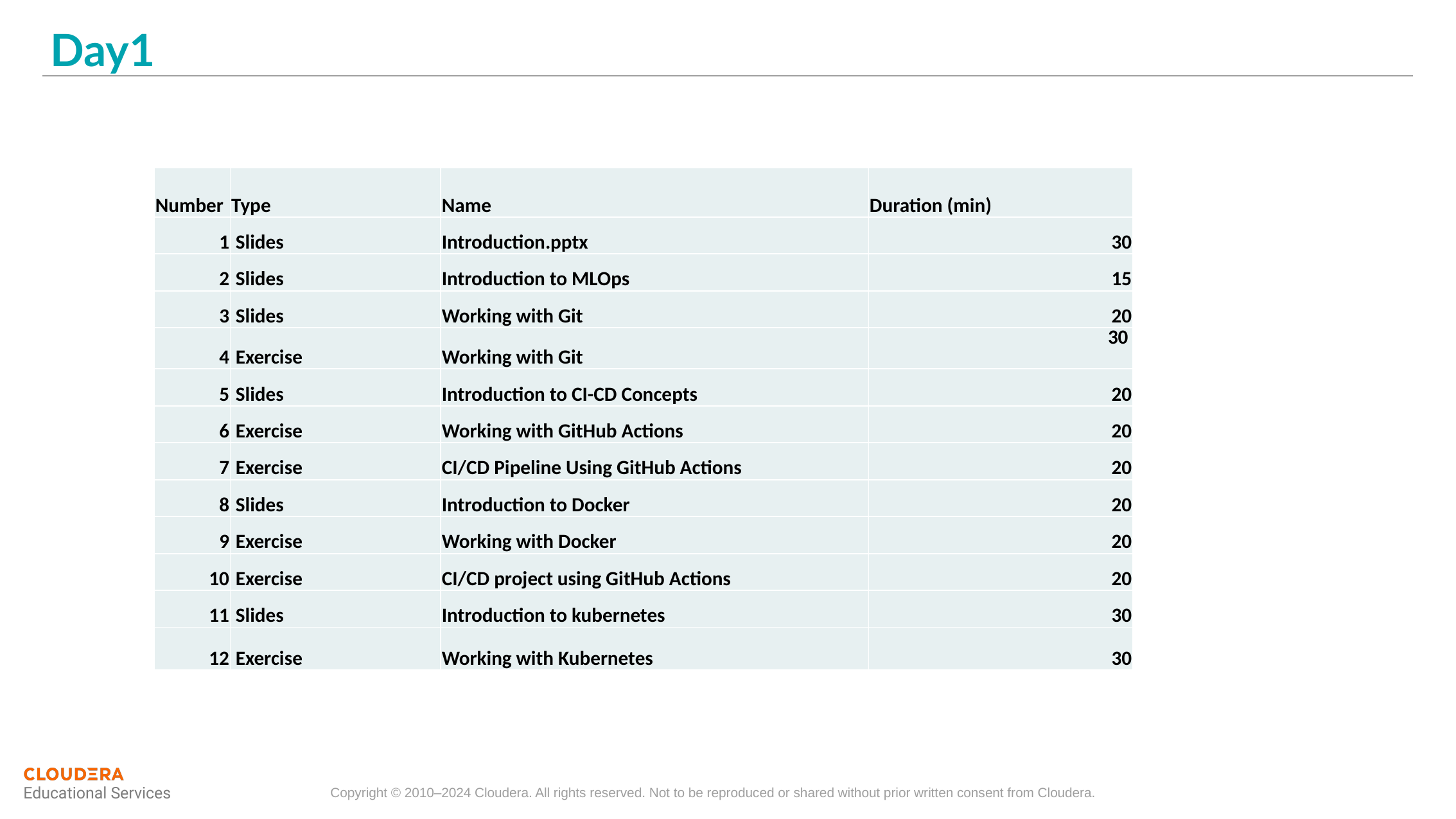

# Day1
| Number | Type | Name | Duration (min) |
| --- | --- | --- | --- |
| 1 | Slides | Introduction.pptx | 30 |
| 2 | Slides | Introduction to MLOps | 15 |
| 3 | Slides | Working with Git | 20 |
| 4 | Exercise | Working with Git | 30 |
| 5 | Slides | Introduction to CI-CD Concepts | 20 |
| 6 | Exercise | Working with GitHub Actions | 20 |
| 7 | Exercise | CI/CD Pipeline Using GitHub Actions | 20 |
| 8 | Slides | Introduction to Docker | 20 |
| 9 | Exercise | Working with Docker | 20 |
| 10 | Exercise | CI/CD project using GitHub Actions | 20 |
| 11 | Slides | Introduction to kubernetes | 30 |
| 12 | Exercise | Working with Kubernetes | 30 |